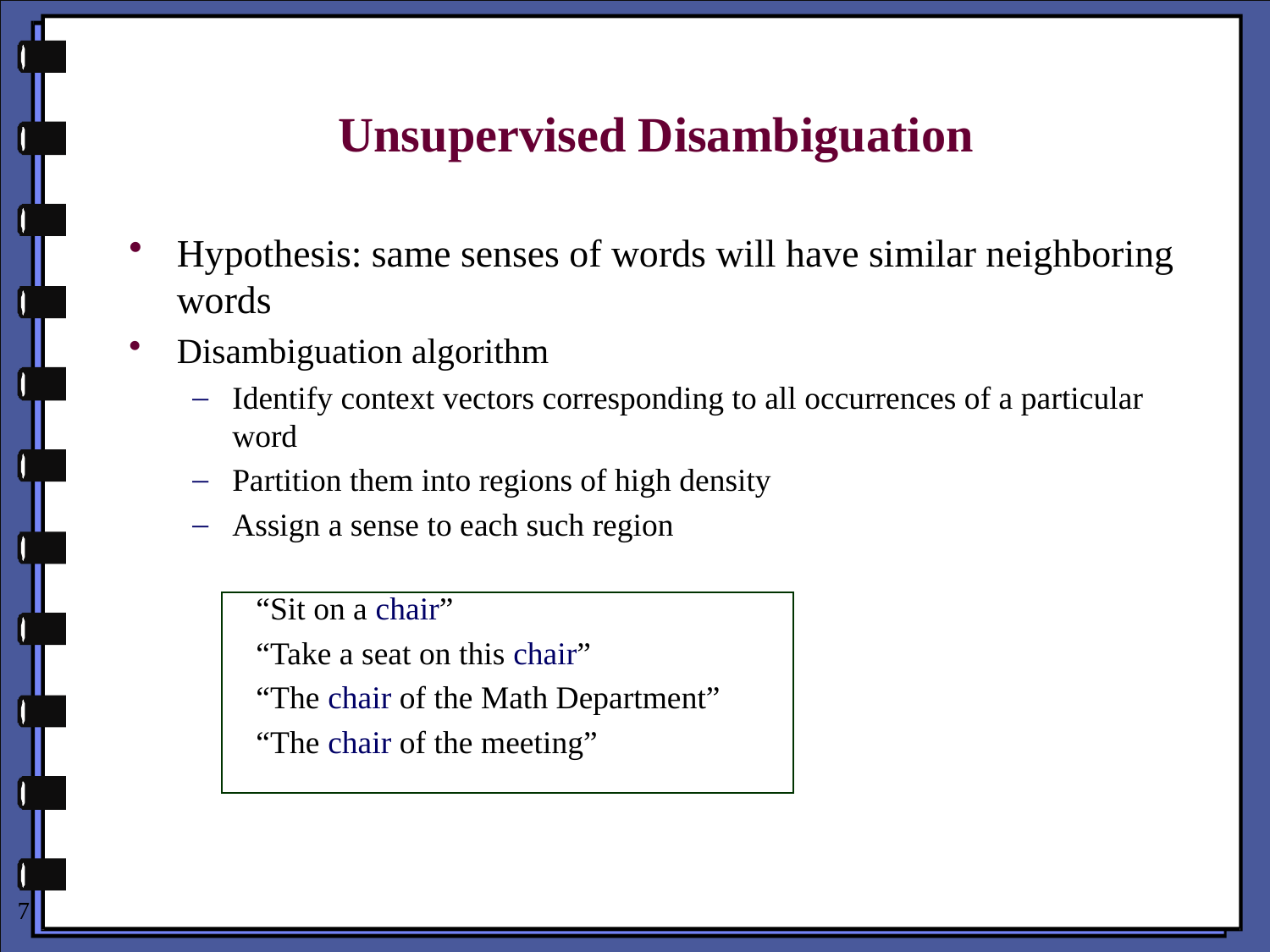

# Unsupervised Disambiguation
Hypothesis: same senses of words will have similar neighboring words
Disambiguation algorithm
Identify context vectors corresponding to all occurrences of a particular word
Partition them into regions of high density
Assign a sense to each such region

“Sit on a chair”
“Take a seat on this chair”
“The chair of the Math Department”
“The chair of the meeting”